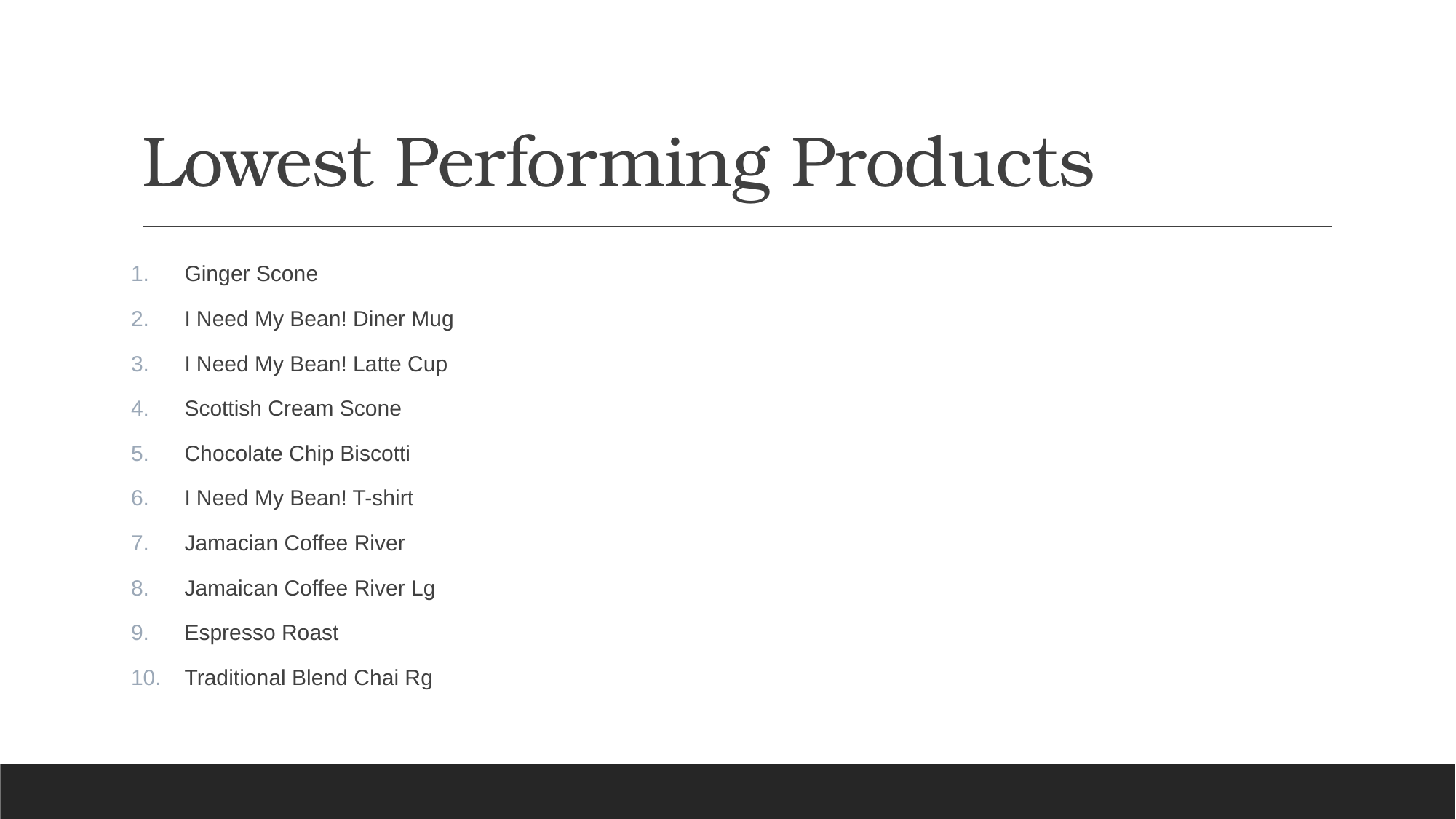

# Lowest Performing Products
Ginger Scone
I Need My Bean! Diner Mug
I Need My Bean! Latte Cup
Scottish Cream Scone
Chocolate Chip Biscotti
I Need My Bean! T-shirt
Jamacian Coffee River
Jamaican Coffee River Lg
Espresso Roast
Traditional Blend Chai Rg